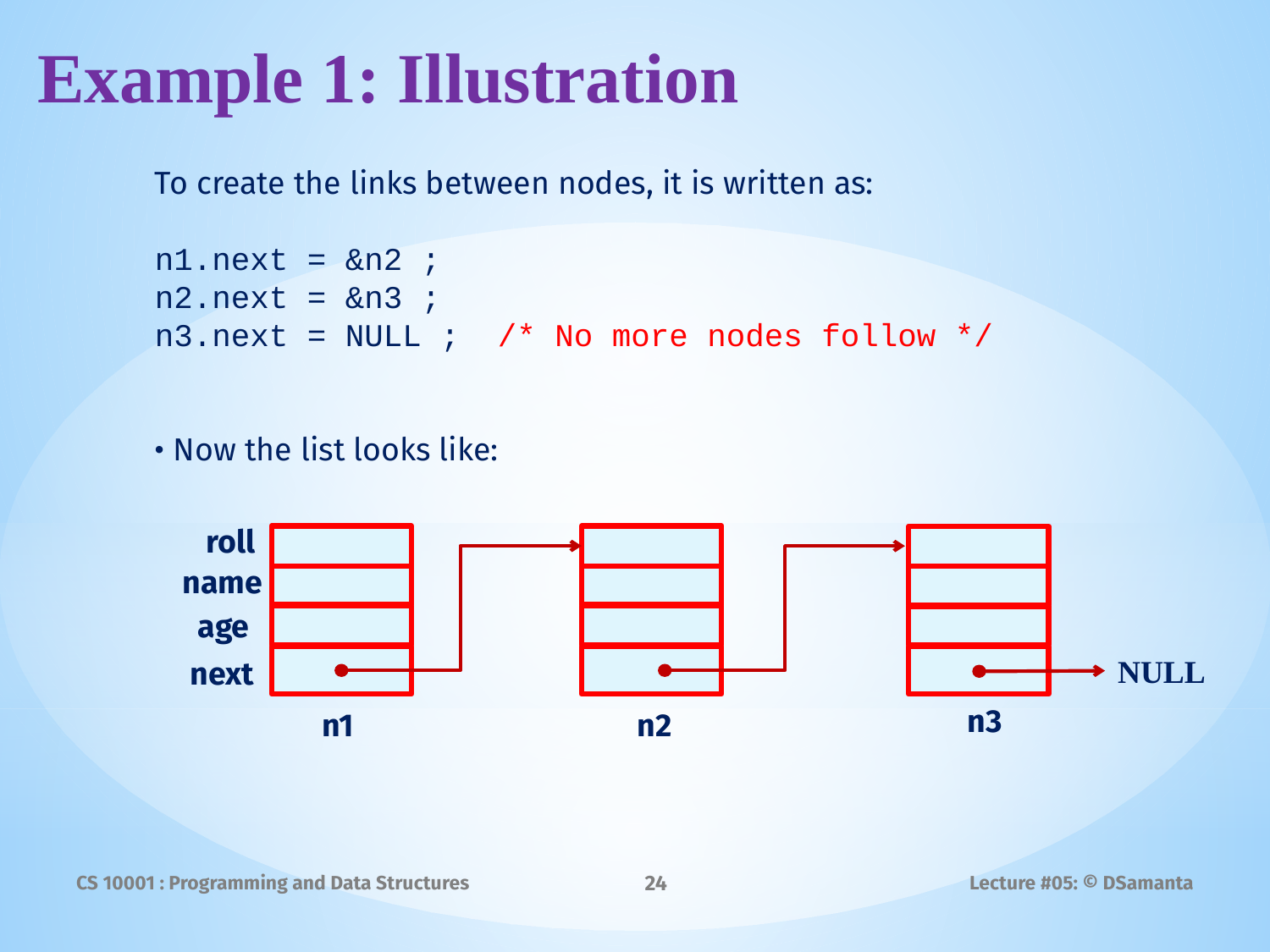

# Example 1: Illustration
To create the links between nodes, it is written as:

n1.next = &n2 ;
n2.next = &n3 ;
n3.next = NULL ;  /* No more nodes follow */

• Now the list looks like:
roll

name

age

NULL

next

n3
n1
n2
CS 10001 : Programming and Data Structures
24
Lecture #05: © DSamanta